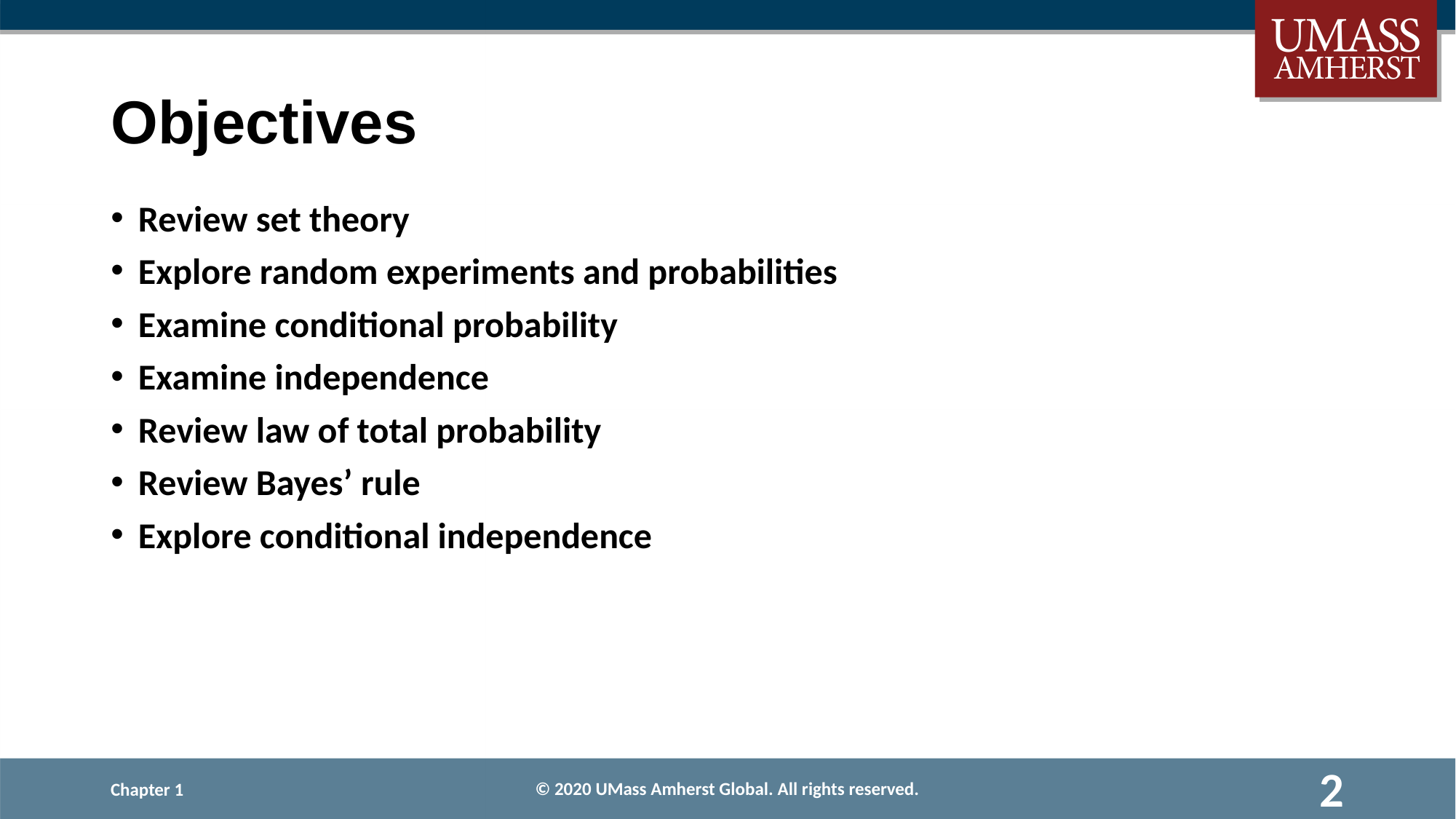

# Objectives
Review set theory
Explore random experiments and probabilities
Examine conditional probability
Examine independence
Review law of total probability
Review Bayes’ rule
Explore conditional independence
2
© 2020 UMass Amherst Global. All rights reserved.
Chapter 1